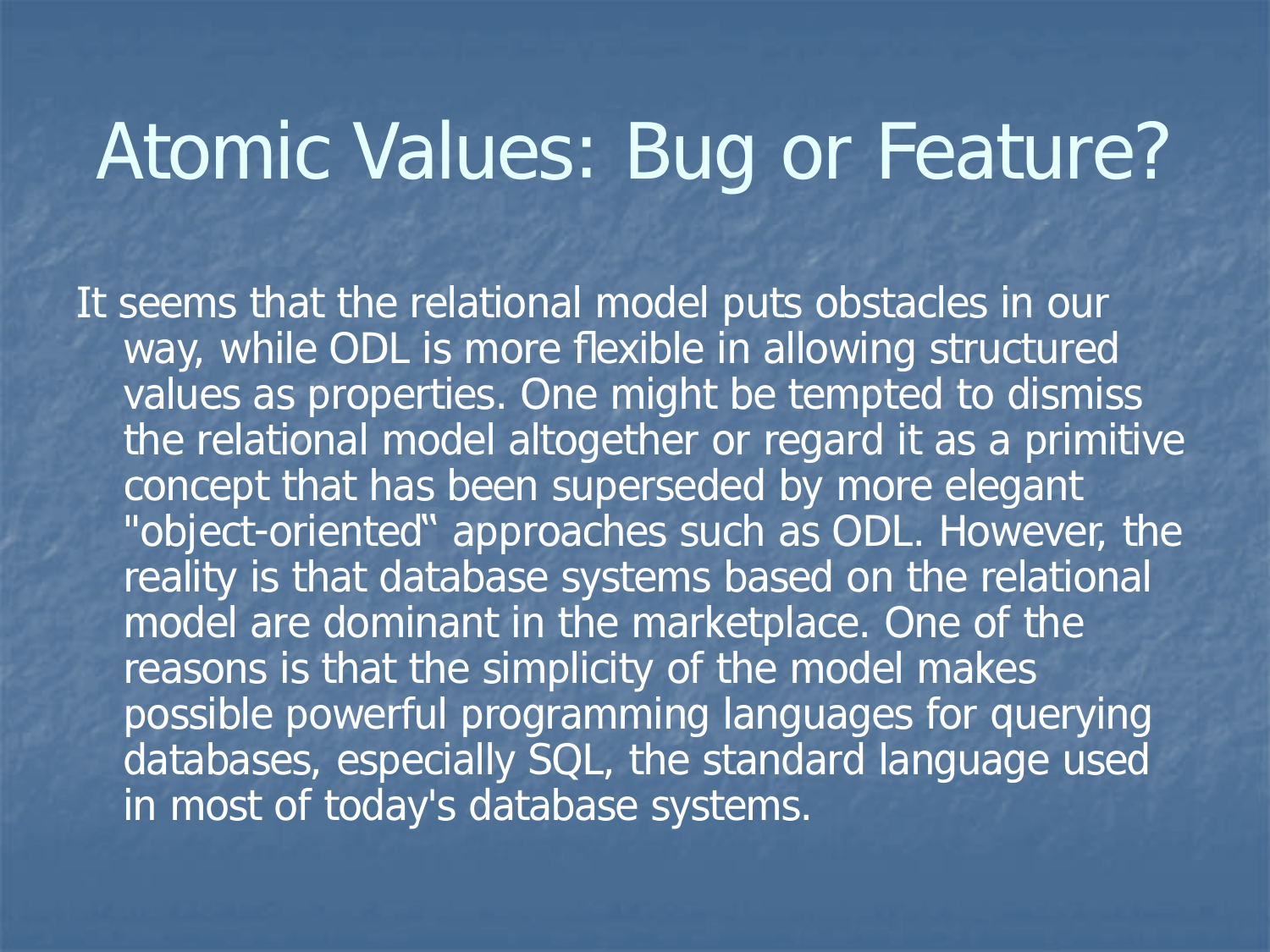

# Atomic Values: Bug or Feature?
It seems that the relational model puts obstacles in our way, while ODL is more flexible in allowing structured values as properties. One might be tempted to dismiss the relational model altogether or regard it as a primitive concept that has been superseded by more elegant "object-oriented“ approaches such as ODL. However, the reality is that database systems based on the relational model are dominant in the marketplace. One of the reasons is that the simplicity of the model makes possible powerful programming languages for querying databases, especially SQL, the standard language used in most of today's database systems.